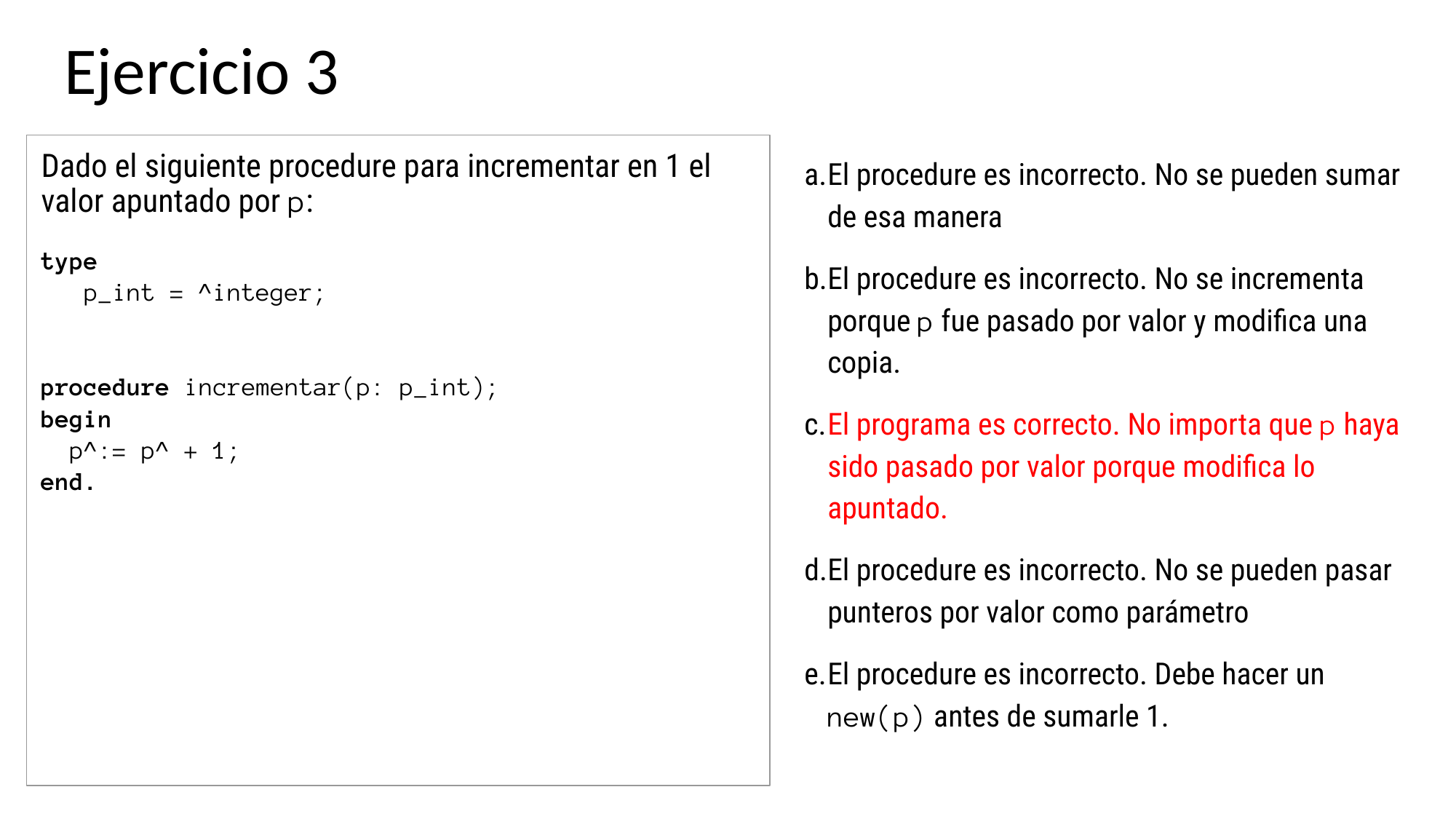

# Ejercicio 3
Dado el siguiente procedure para incrementar en 1 el valor apuntado por p:

type
   p_int = ^integer;

procedure incrementar(p: p_int);
begin
  p^:= p^ + 1;
end.

El procedure es incorrecto. No se pueden sumar de esa manera
El procedure es incorrecto. No se incrementa porque p fue pasado por valor y modifica una copia.
El programa es correcto. No importa que p haya sido pasado por valor porque modifica lo apuntado.
El procedure es incorrecto. No se pueden pasar punteros por valor como parámetro
El procedure es incorrecto. Debe hacer un new(p) antes de sumarle 1.